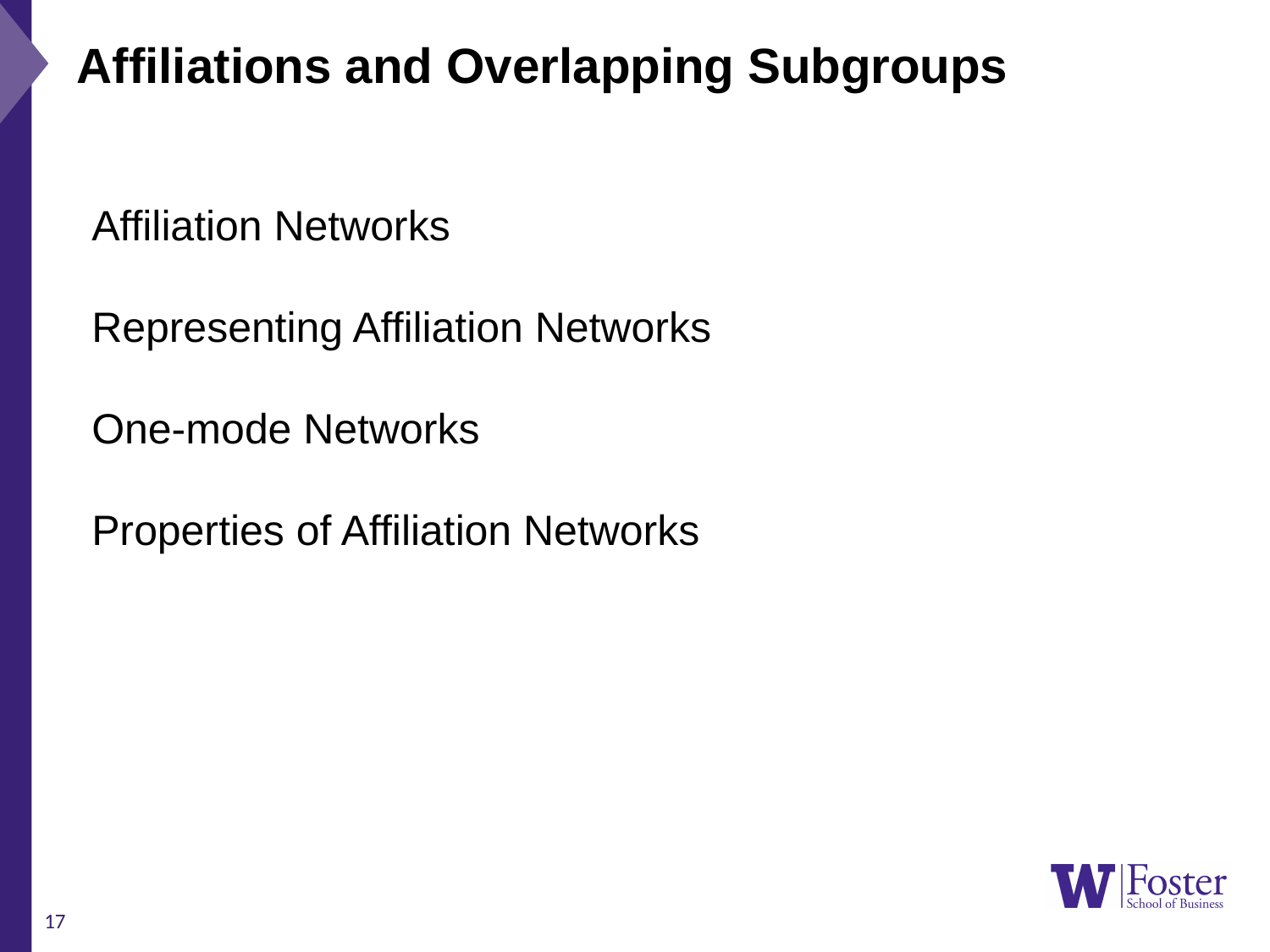

Affiliations and Overlapping Subgroups
Affiliation Networks

Representing Affiliation Networks

One-mode Networks

Properties of Affiliation Networks

17